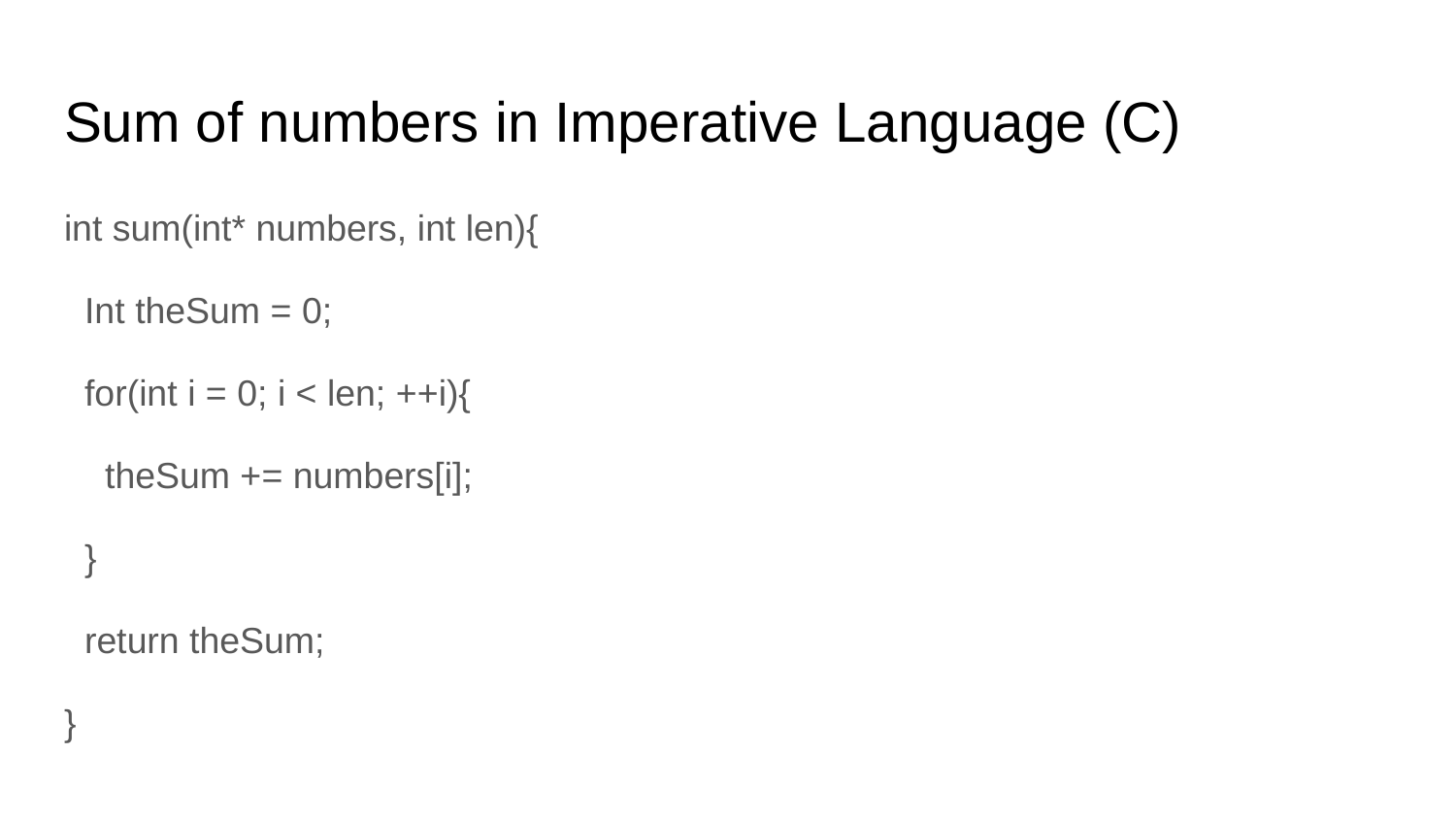

# Sum of numbers in Imperative Language (C)
int sum(int* numbers, int len){
  Int theSum = 0;
  for(int i = 0; i < len; ++i){
    theSum += numbers[i];
  }
  return theSum;
}